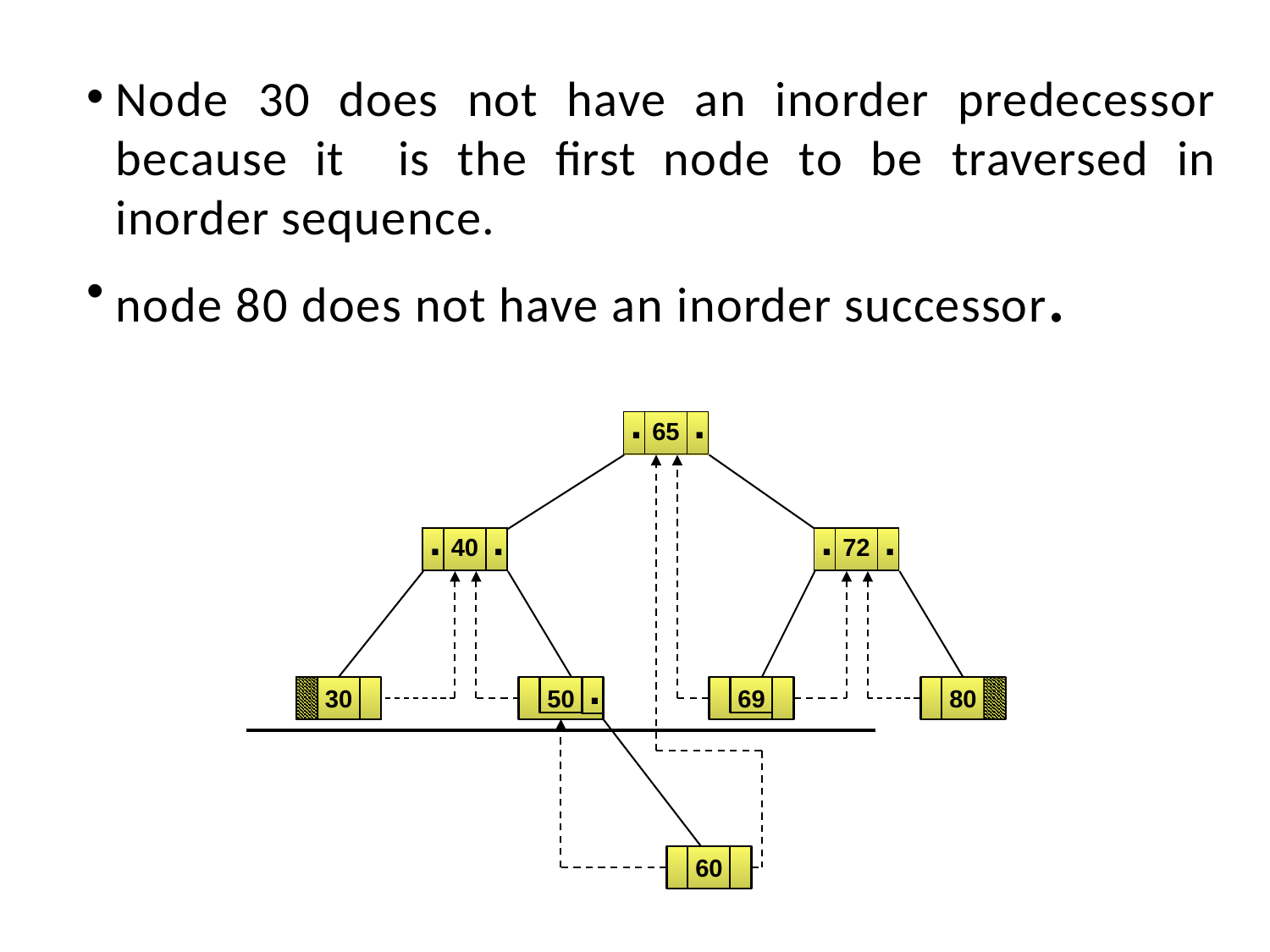

# Node 30 does not have an inorder predecessor because it  is the first node to be traversed in inorder sequence.
node 80 does not have an inorder successor.
| . | 65 | . |
| --- | --- | --- |

| . | 40 | . |
| --- | --- | --- |
| . | 72 | . |
| --- | --- | --- |

50
.

69

30
80

60